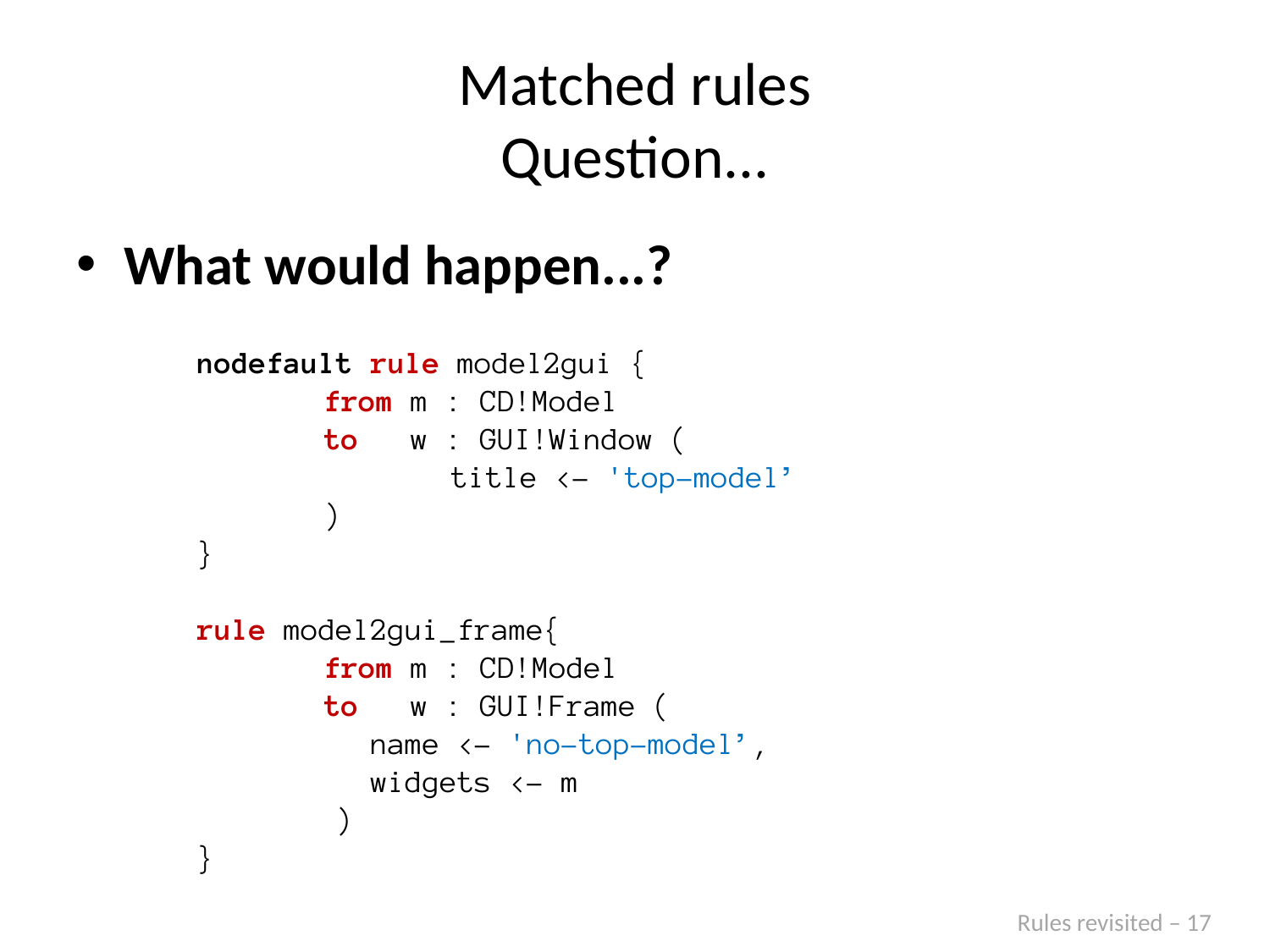

# Matched rules Question...
What would happen...?
nodefault rule model2gui {
	from m : CD!Model
	to   w : GUI!Window (
		title <- 'top-model’
	)
}

rule model2gui_frame{
	from m : CD!Model
	to   w : GUI!Frame (
          name <- 'no-top-model’,
          widgets <- m
        )
}
Rules revisited – 17